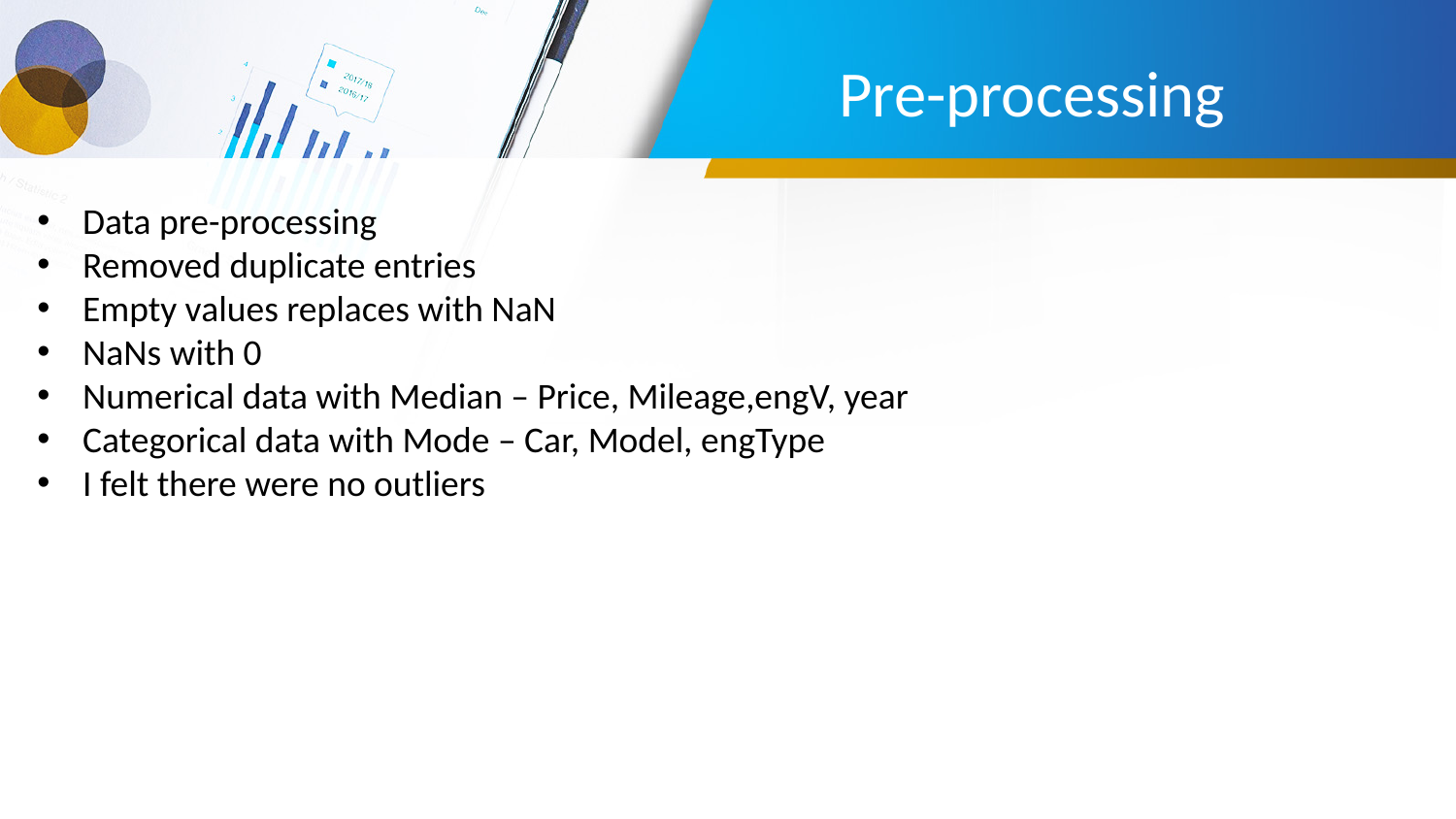

Pre-processing
Data pre-processing
Removed duplicate entries
Empty values replaces with NaN
NaNs with 0
Numerical data with Median – Price, Mileage,engV, year
Categorical data with Mode – Car, Model, engType
I felt there were no outliers